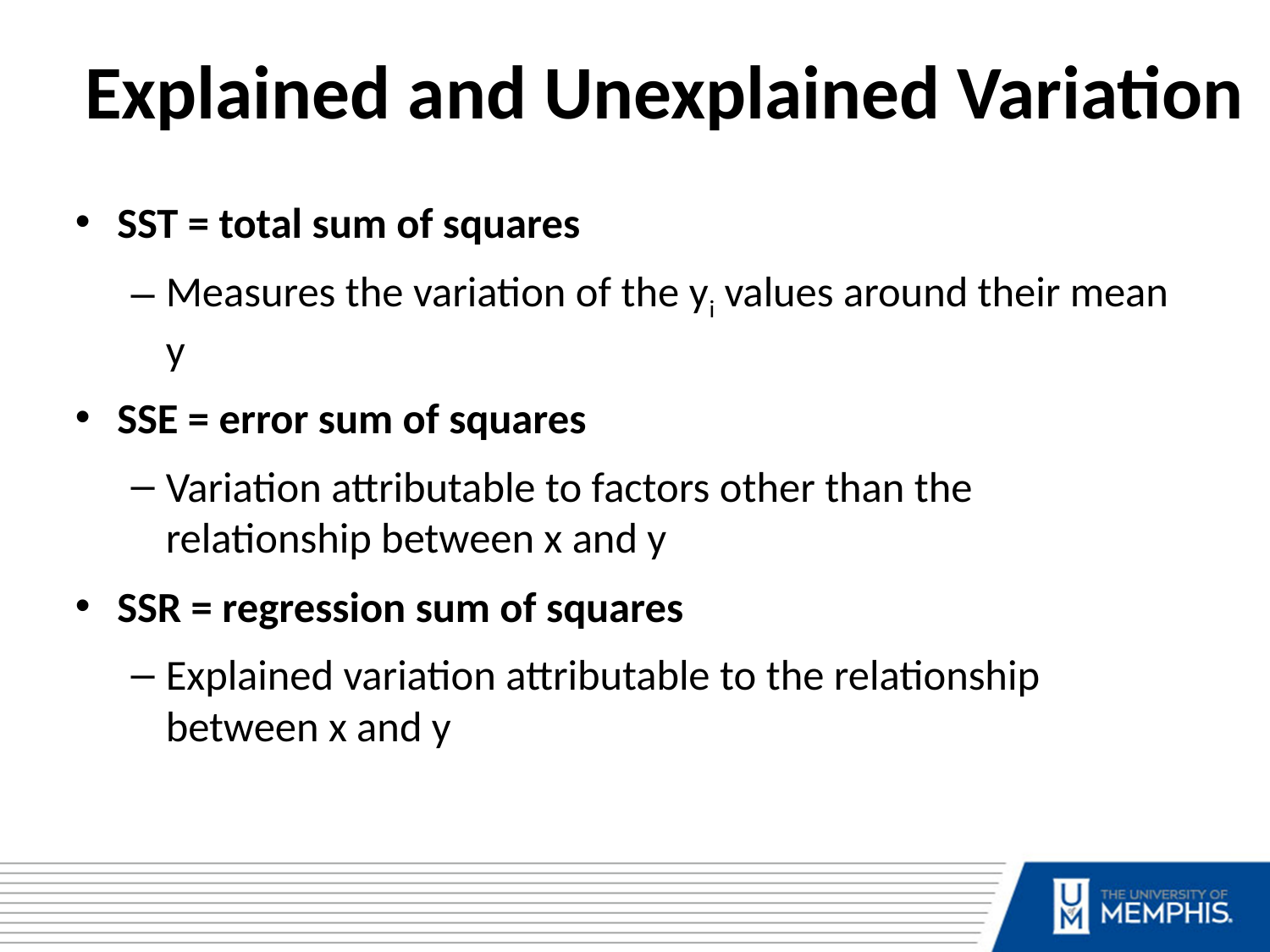

Explained and Unexplained Variation
SST = total sum of squares
Measures the variation of the yi values around their mean y
SSE = error sum of squares
Variation attributable to factors other than the relationship between x and y
SSR = regression sum of squares
Explained variation attributable to the relationship between x and y